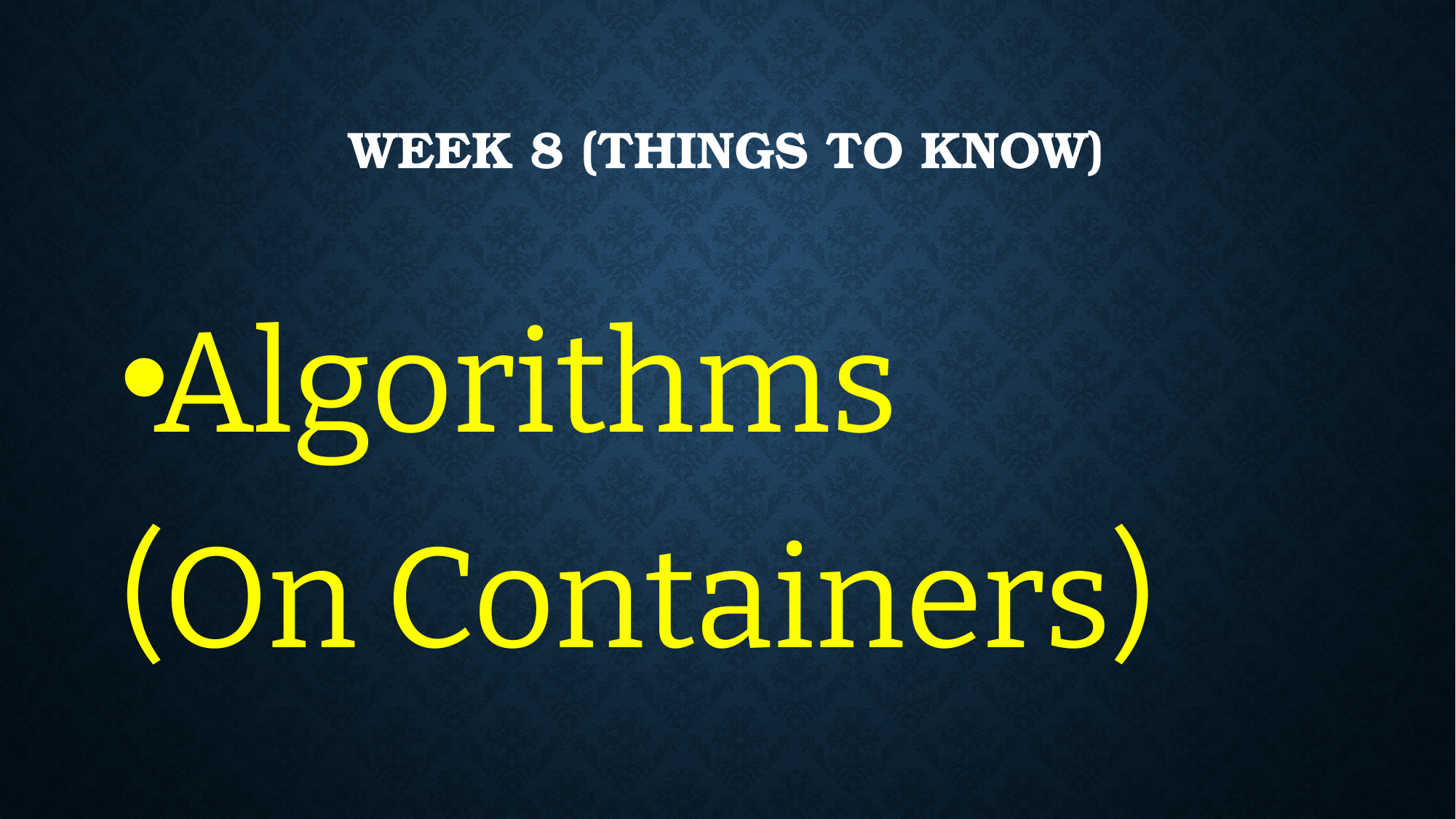

# Week 8 (Things to Know)
Algorithms
(On Containers)